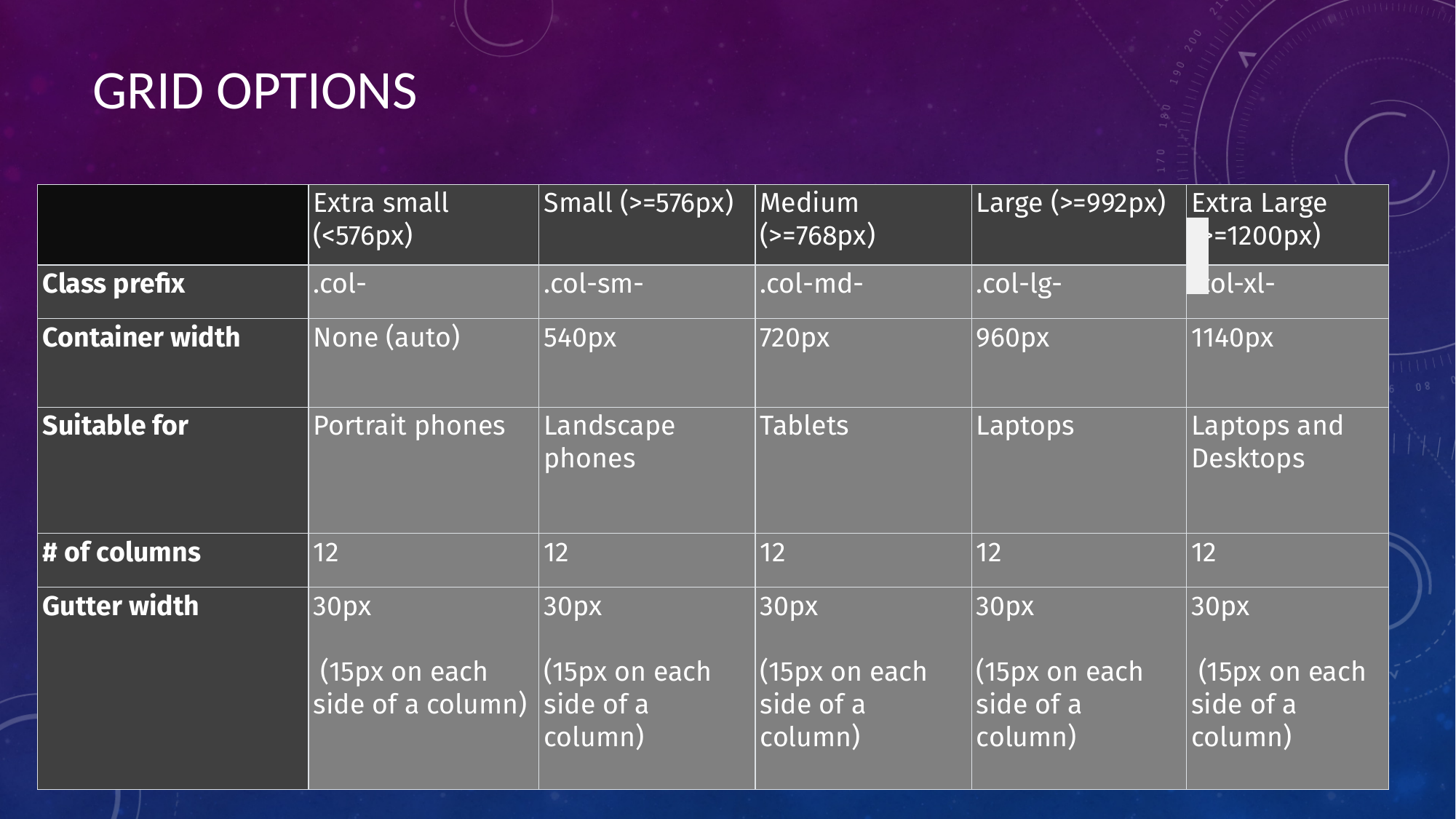

# Grid options
|  | Extra small (<576px) | Small (>=576px) | Medium (>=768px) | Large (>=992px) | Extra Large (>=1200px) |
| --- | --- | --- | --- | --- | --- |
| Class prefix | .col- | .col-sm- | .col-md- | .col-lg- | .col-xl- |
| Container width | None (auto) | 540px | 720px | 960px | 1140px |
| Suitable for | Portrait phones | Landscape phones | Tablets | Laptops | Laptops and Desktops |
| # of columns | 12 | 12 | 12 | 12 | 12 |
| Gutter width | 30px (15px on each side of a column) | 30px (15px on each side of a column) | 30px (15px on each side of a column) | 30px (15px on each side of a column) | 30px (15px on each side of a column) |